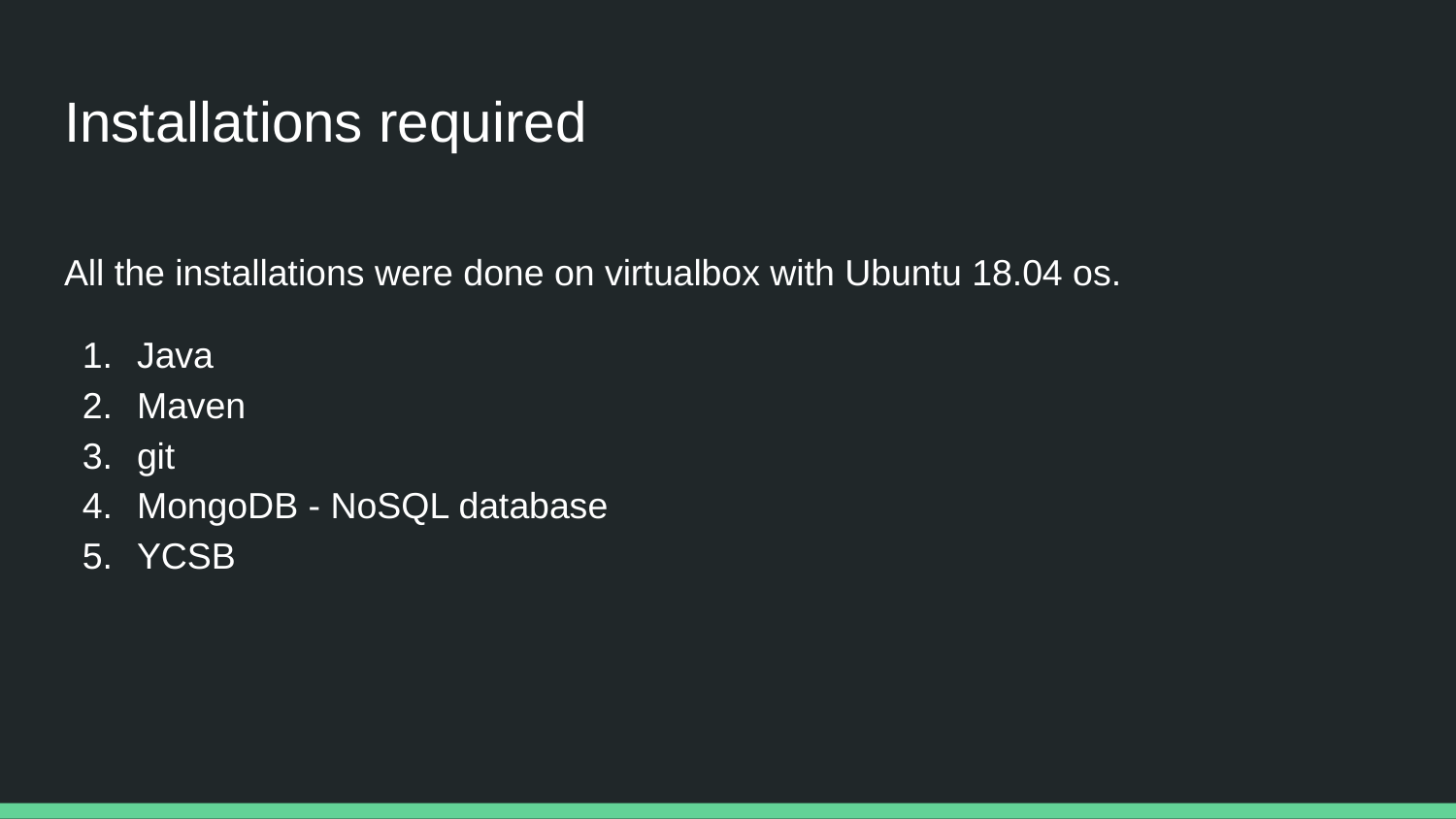

# Installations required
All the installations were done on virtualbox with Ubuntu 18.04 os.
Java
Maven
git
MongoDB - NoSQL database
YCSB